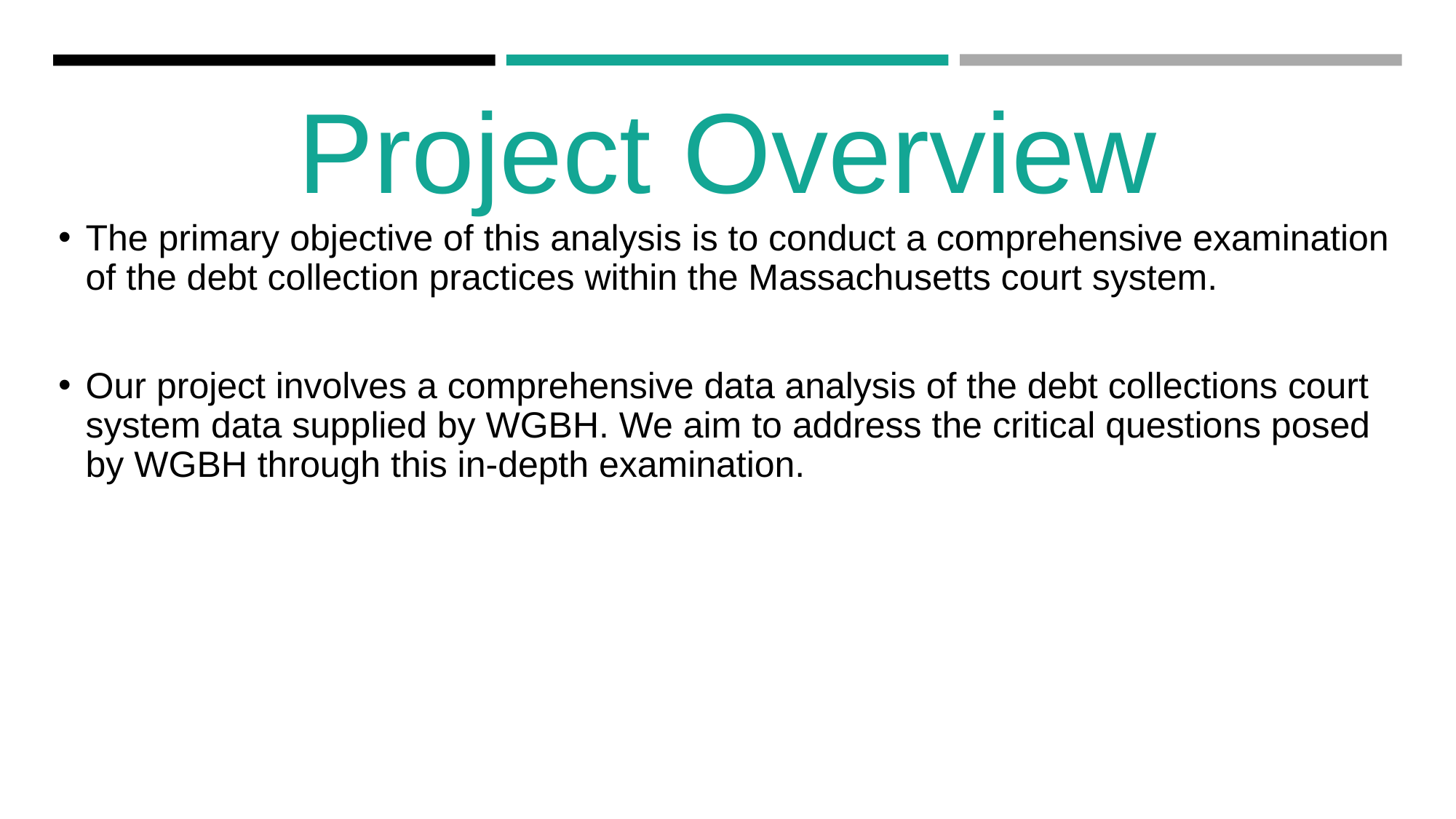

Project Overview
The primary objective of this analysis is to conduct a comprehensive examination of the debt collection practices within the Massachusetts court system.

Our project involves a comprehensive data analysis of the debt collections court system data supplied by WGBH. We aim to address the critical questions posed by WGBH through this in-depth examination.